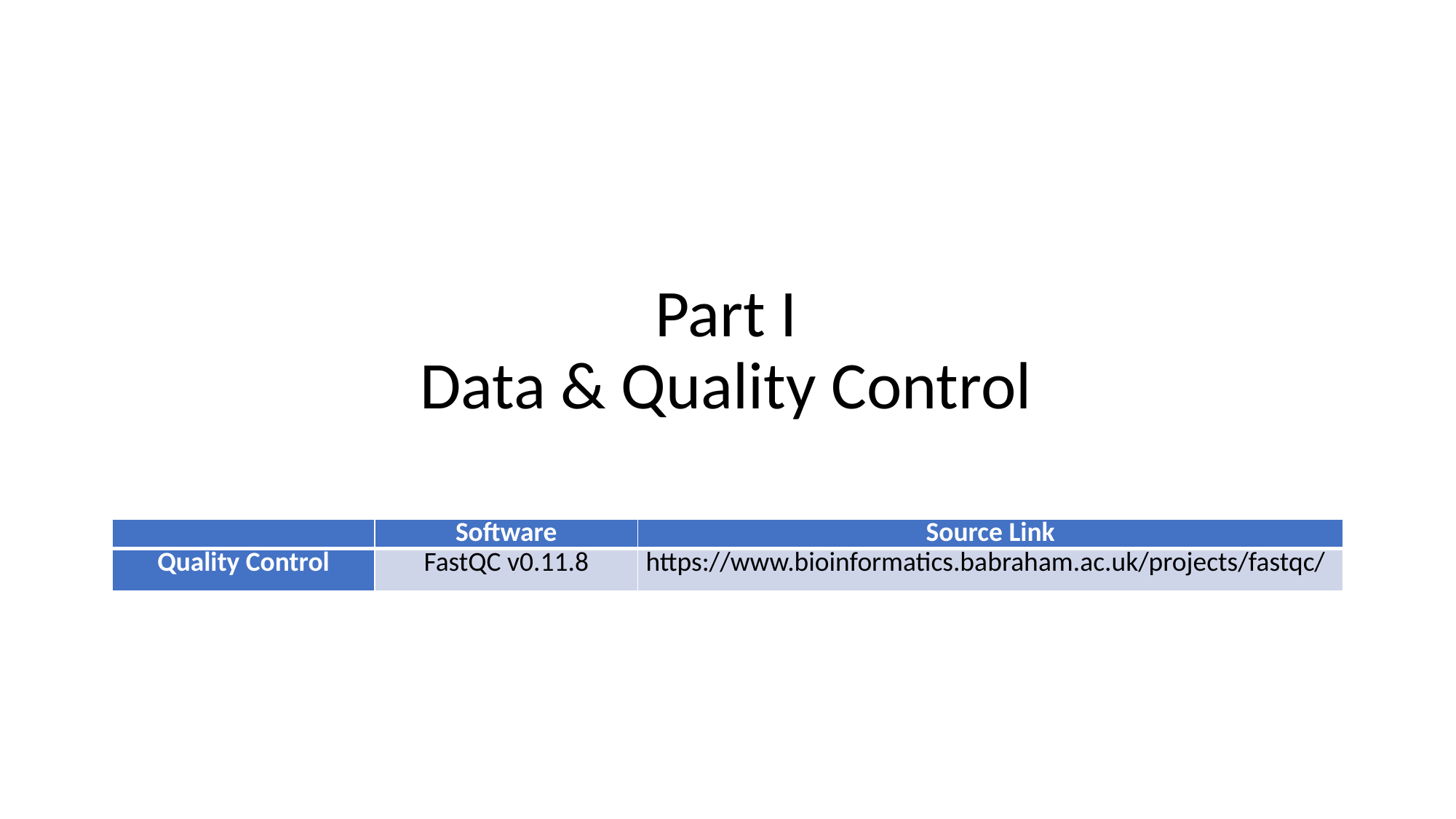

# Part I Data & Quality Control
|  | Software | Source Link |
| --- | --- | --- |
| Quality Control | FastQC v0.11.8 | https://www.bioinformatics.babraham.ac.uk/projects/fastqc/ |